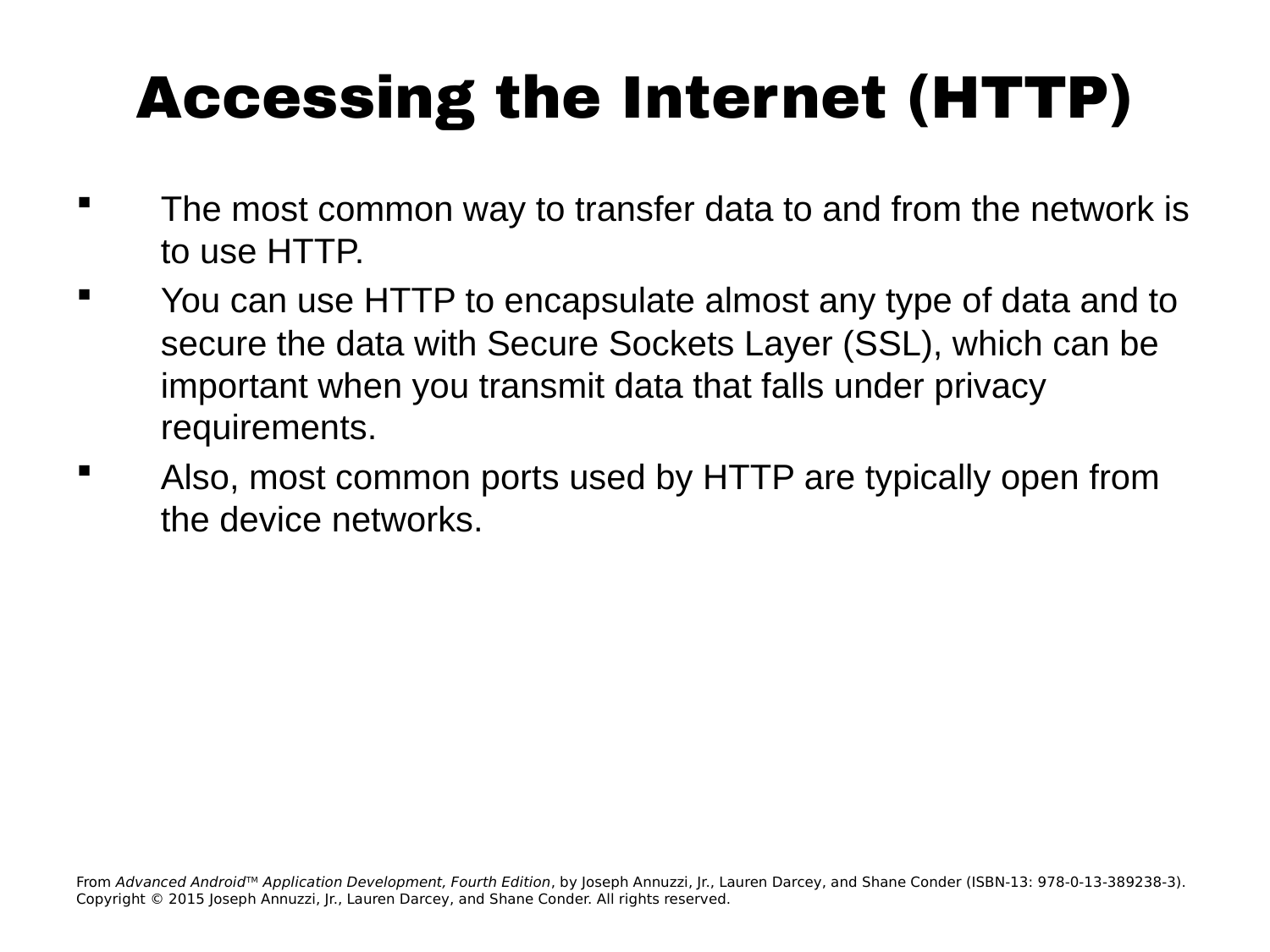

# Accessing the Internet (HTTP)
The most common way to transfer data to and from the network is to use HTTP.
You can use HTTP to encapsulate almost any type of data and to secure the data with Secure Sockets Layer (SSL), which can be important when you transmit data that falls under privacy requirements.
Also, most common ports used by HTTP are typically open from the device networks.
From Advanced AndroidTM Application Development, Fourth Edition, by Joseph Annuzzi, Jr., Lauren Darcey, and Shane Conder (ISBN-13: 978-0-13-389238-3). Copyright © 2015 Joseph Annuzzi, Jr., Lauren Darcey, and Shane Conder. All rights reserved.